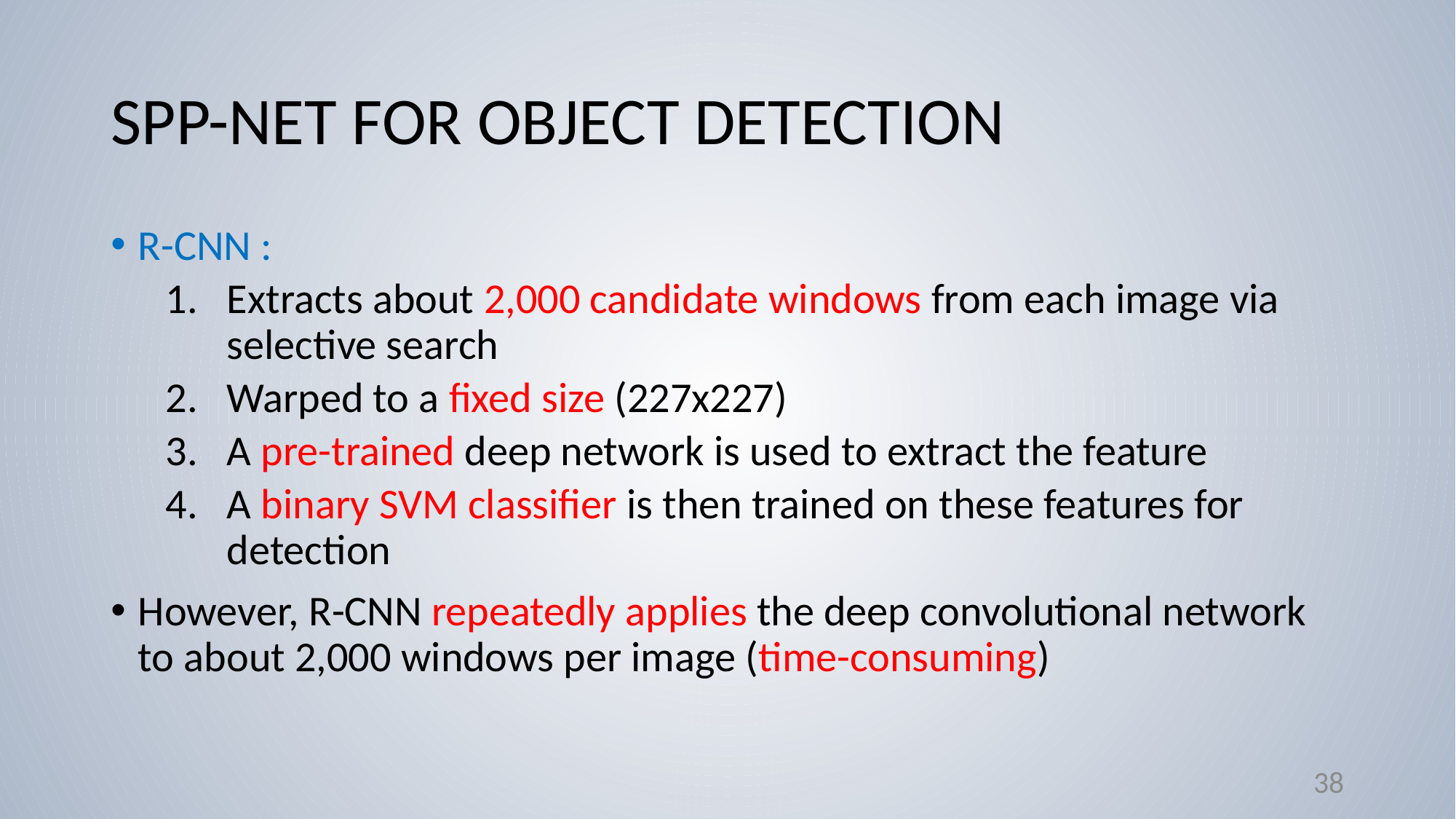

# SPP-NET FOR OBJECT DETECTION
R-CNN :
Extracts about 2,000 candidate windows from each image via selective search
Warped to a fixed size (227x227)
A pre-trained deep network is used to extract the feature
A binary SVM classifier is then trained on these features for detection
However, R-CNN repeatedly applies the deep convolutional network to about 2,000 windows per image (time-consuming)
38